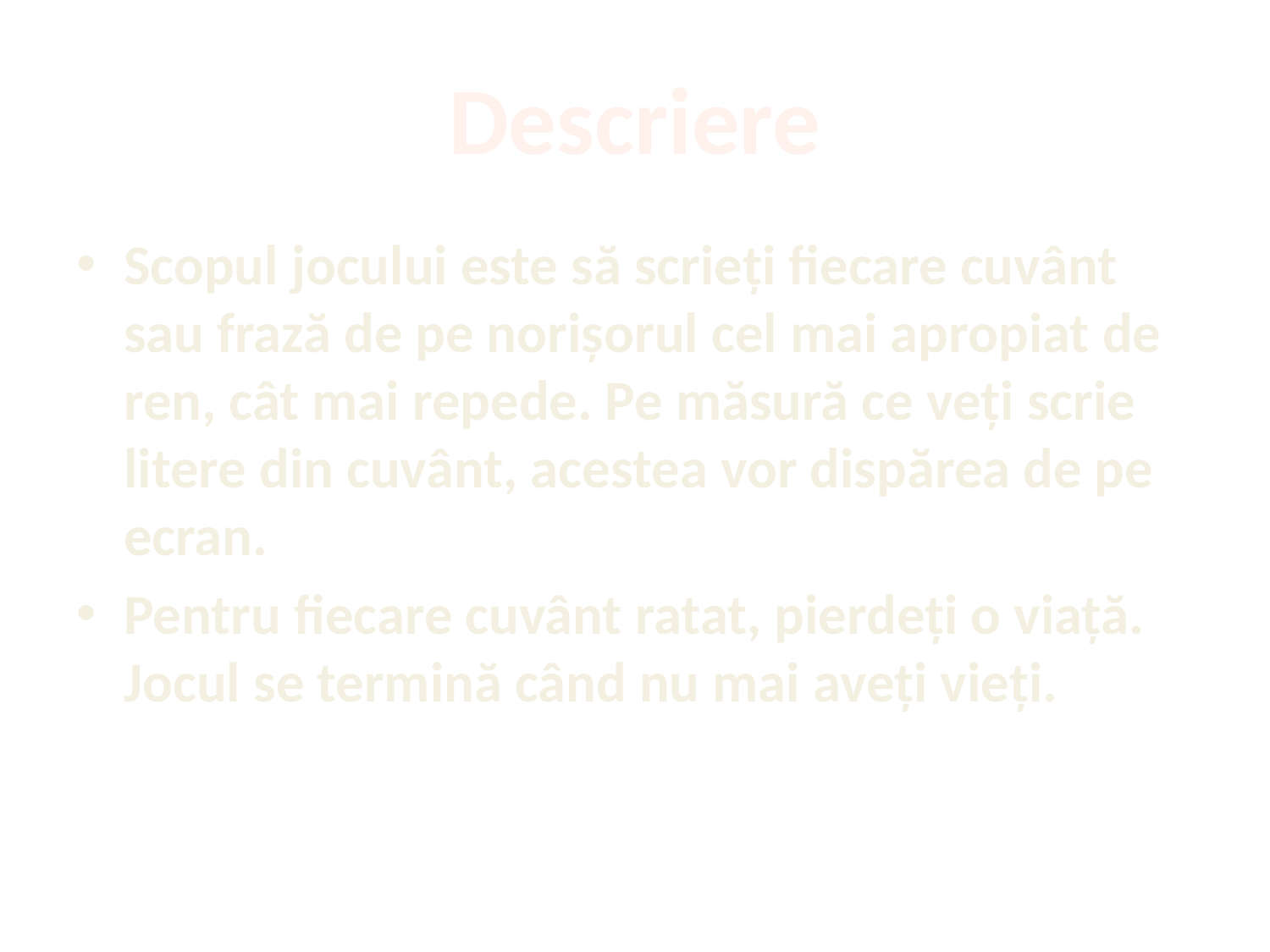

#
Descriere
Scopul jocului este să scrieți fiecare cuvânt sau frază de pe norișorul cel mai apropiat de ren, cât mai repede. Pe măsură ce veți scrie litere din cuvânt, acestea vor dispărea de pe ecran.
Pentru fiecare cuvânt ratat, pierdeți o viață. Jocul se termină când nu mai aveți vieți.